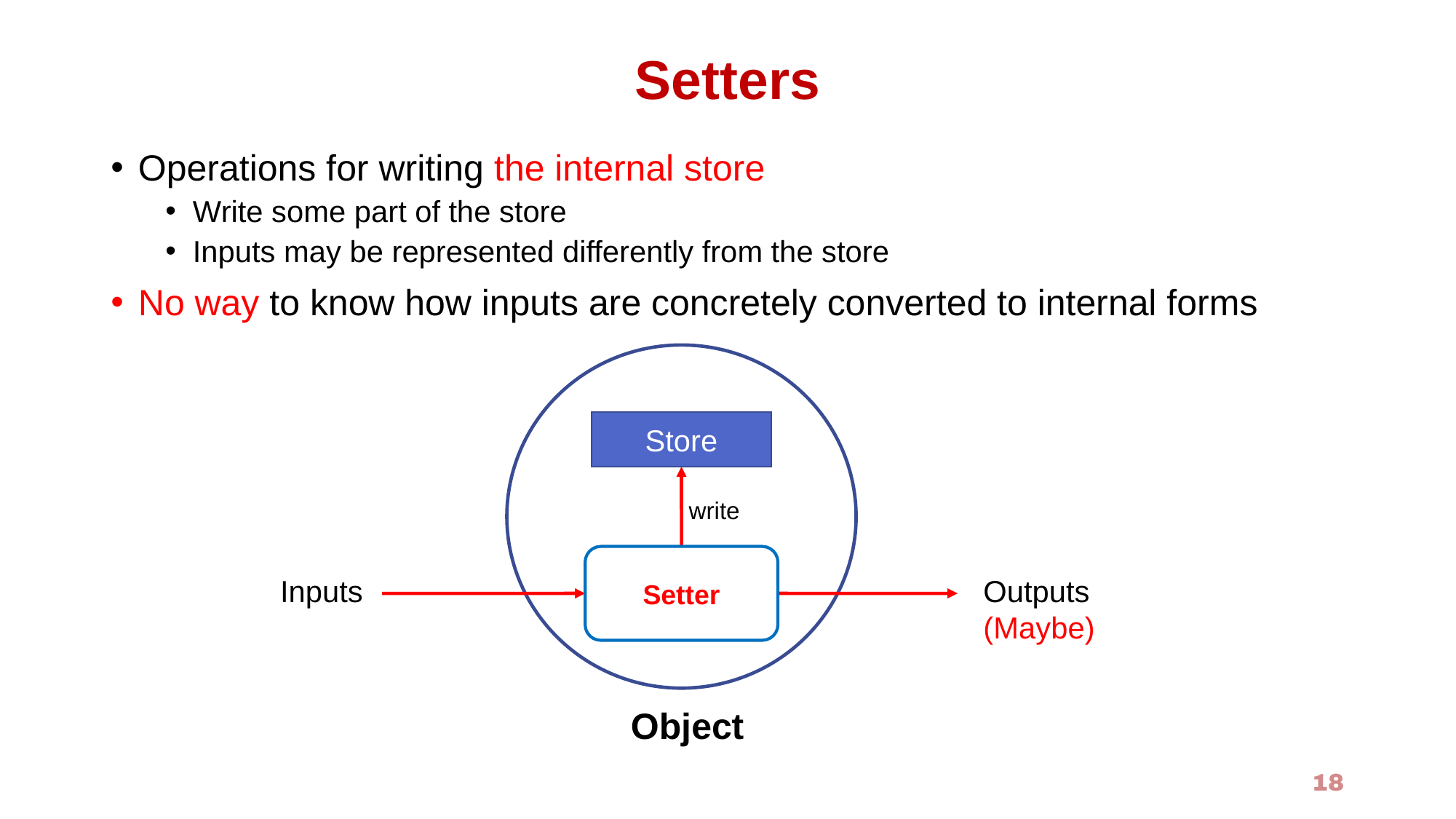

# Setters
Operations for writing the internal store
Write some part of the store
Inputs may be represented differently from the store
No way to know how inputs are concretely converted to internal forms

Store
write
Setter
Inputs
Outputs
(Maybe)
Object
18